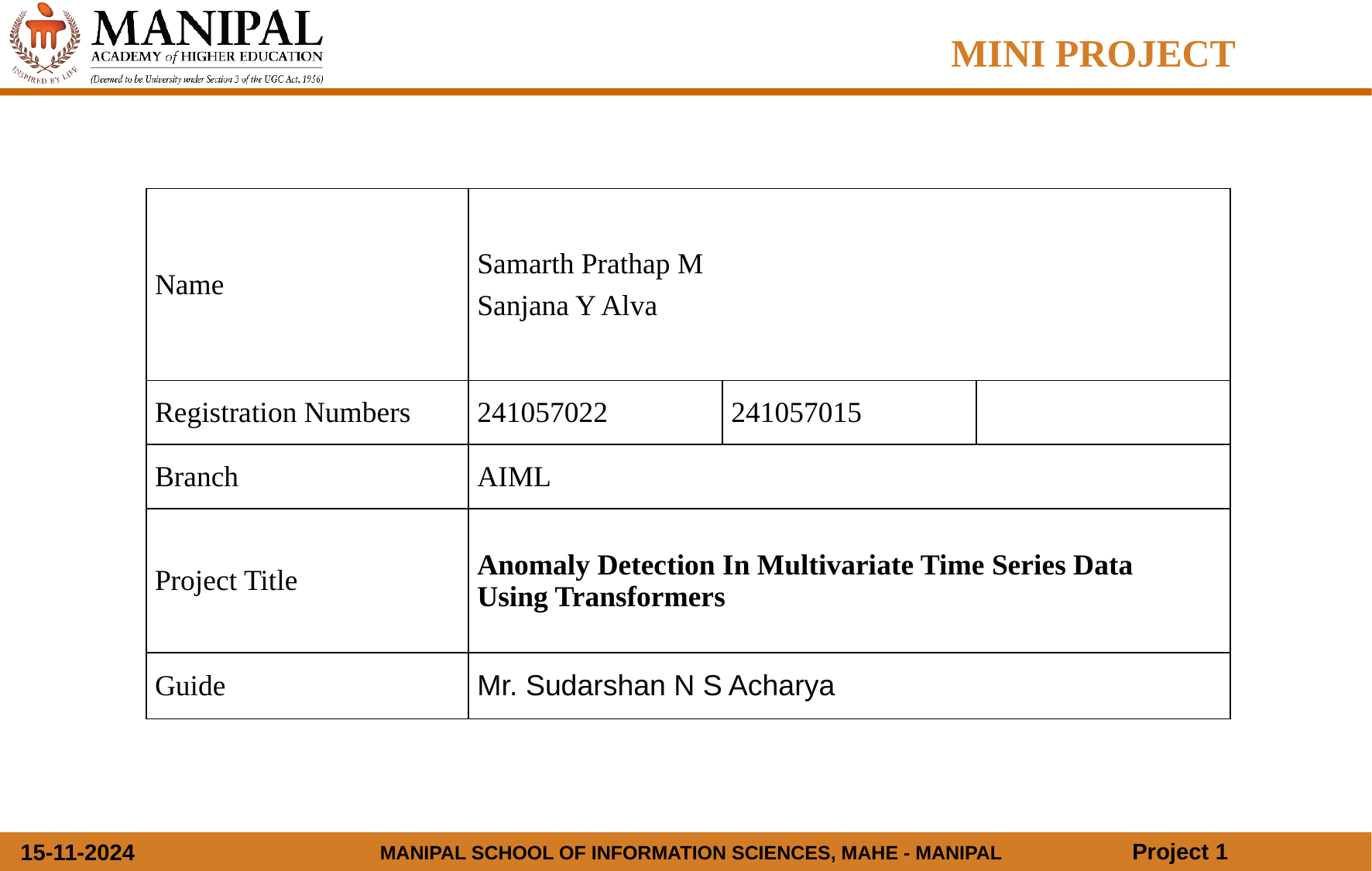

MINI PROJECT
| Name | Samarth Prathap M Sanjana Y Alva |  |  |
| --- | --- | --- | --- |
| Registration Numbers | 241057022 | 241057015 |  |
| Branch | AIML |  |  |
| Project Title | Anomaly Detection In Multivariate Time Series Data Using Transformers |  |  |
| Guide | Mr. Sudarshan N S Acharya |  |  |